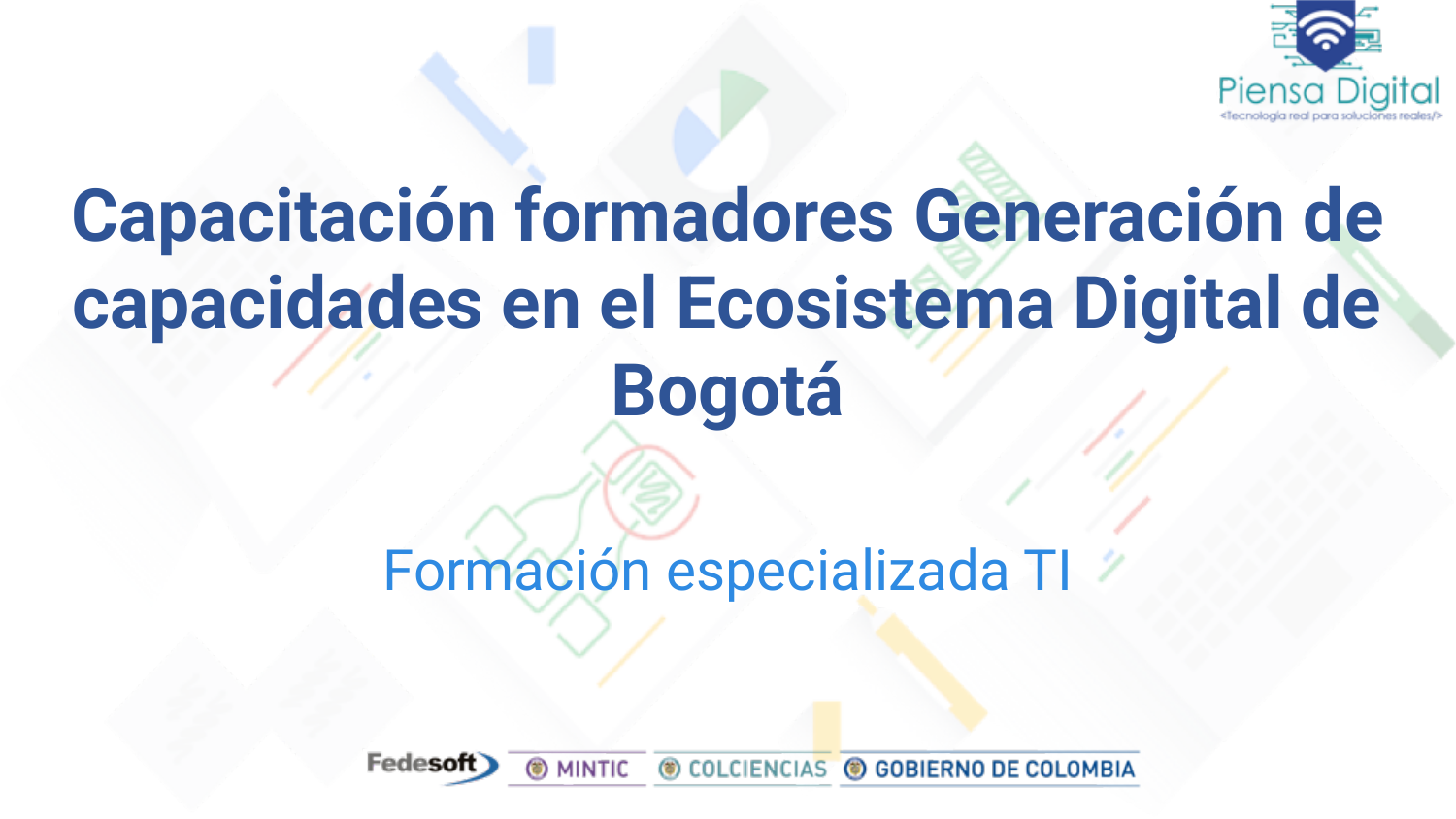

# Capacitación formadores Generación de
capacidades en el Ecosistema Digital de
Bogotá

Formación especializada TI